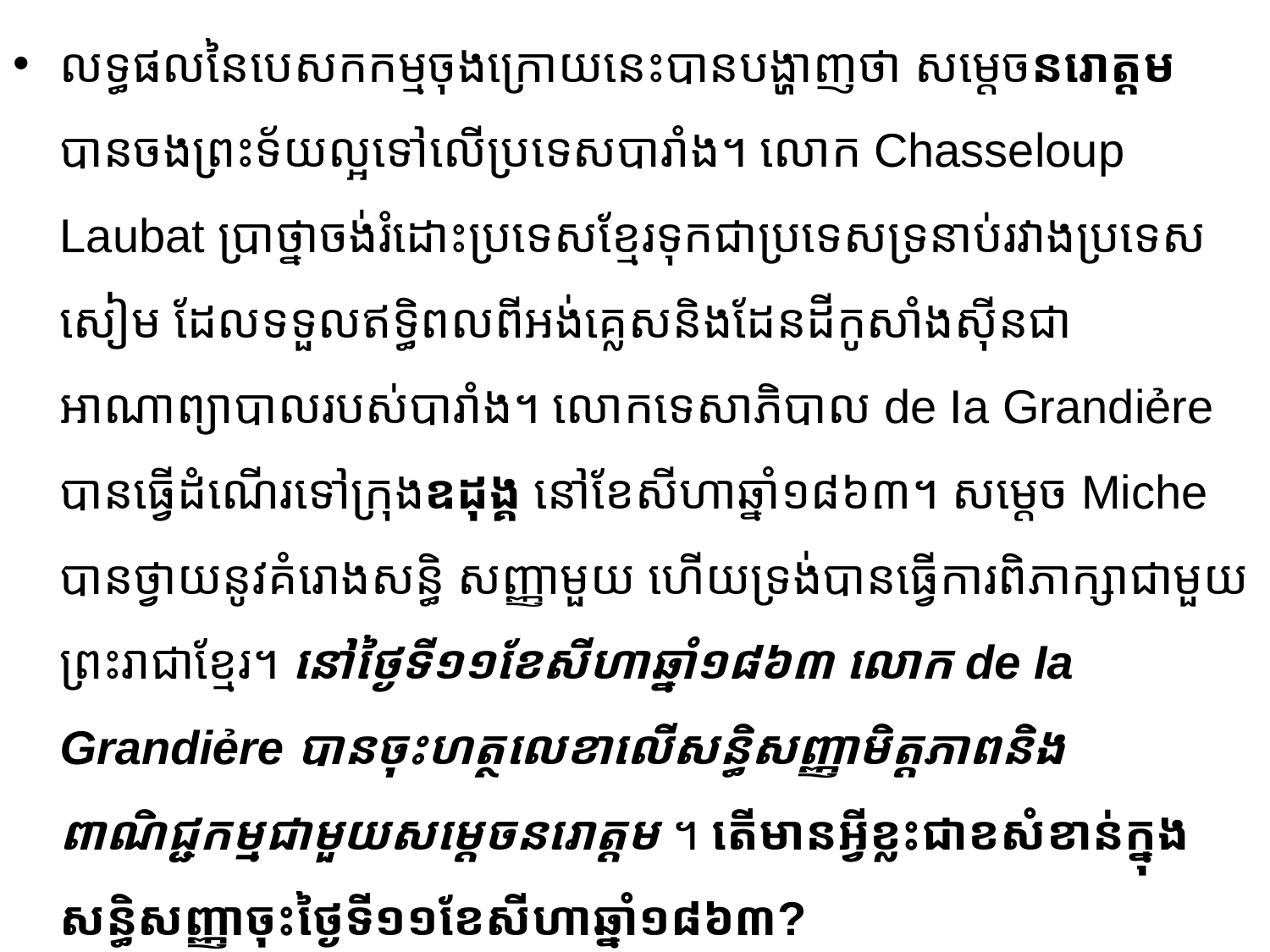

លទ្ធផលនៃបេសកកម្មចុងក្រោយនេះបានបង្ហាញថា សម្តេចនរោត្តម បានចងព្រះទ័យល្អទៅលើ​ប្រទេស​បារាំង។ លោក Chasseloup Laubat ប្រាថ្នាចង់រំដោះប្រទេសខ្មែរទុកជាប្រទេសទ្រនាប់រវាងប្រទេសសៀម ដែល​ទទួលឥទ្ធិពលពីអង់គ្លេសនិងដែនដីកូសាំងស៊ីនជាអាណាព្យាបាលរបស់បារាំង។ លោកទេសាភិបាល de Ia Grandiẻre បានធ្វើដំណើរទៅក្រុងឧដុង្គ នៅខែសីហាឆ្នាំ១៨៦៣។ សម្តេច Miche បានថ្វាយនូវគំរោងសន្ធិ សញ្ញាមួយ ហើយទ្រង់បានធ្វើការពិភាក្សាជាមួយព្រះរាជាខ្មែរ។ នៅថ្ងៃទី១១ខែសីហាឆ្នាំ១៨៦៣ លោក de Ia Grandiẻre បានចុះហត្ថលេខាលើសន្ធិសញ្ញាមិត្តភាពនិងពាណិជ្ជកម្មជាមួយសម្តេចនរោត្តម ។ តើមានអ្វីខ្លះជា​ខសំខាន់ក្នុងសន្ធិសញ្ញាចុះថ្ងៃទី១១ខែសីហាឆ្នាំ១៨៦៣?